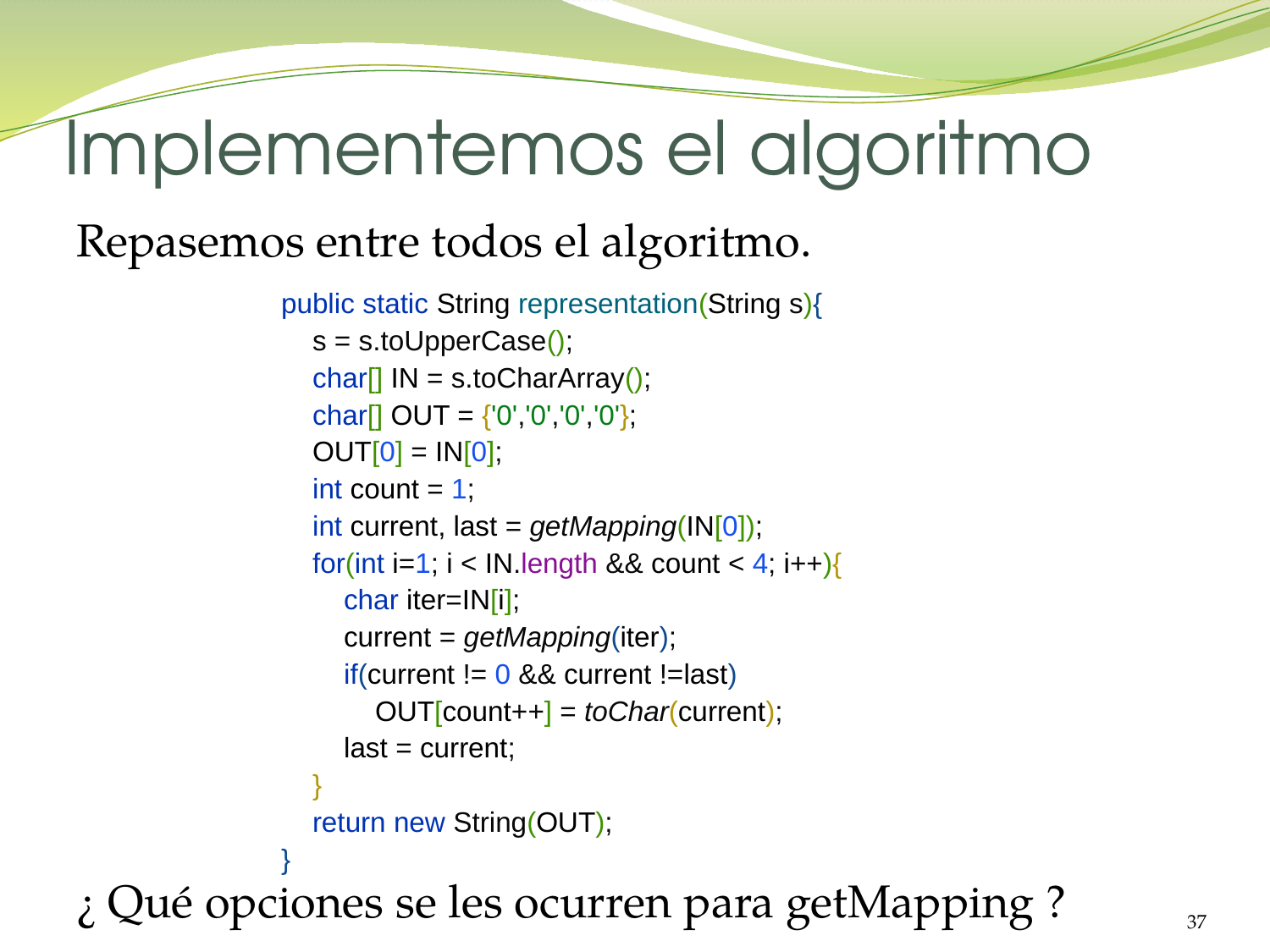

# Implementemos el algoritmo
Repasemos entre todos el algoritmo.

¿ Qué opciones se les ocurren para getMapping ?

public static String representation(String s){
    s = s.toUpperCase();
    char[] IN = s.toCharArray();
    char[] OUT = {'0','0','0','0'};
    OUT[0] = IN[0];
    int count = 1;
    int current, last = getMapping(IN[0]);
    for(int i=1; i < IN.length && count < 4; i++){
        char iter=IN[i];
        current = getMapping(iter);
        if(current != 0 && current !=last)
            OUT[count++] = toChar(current);
        last = current;
    }
    return new String(OUT);
}
37